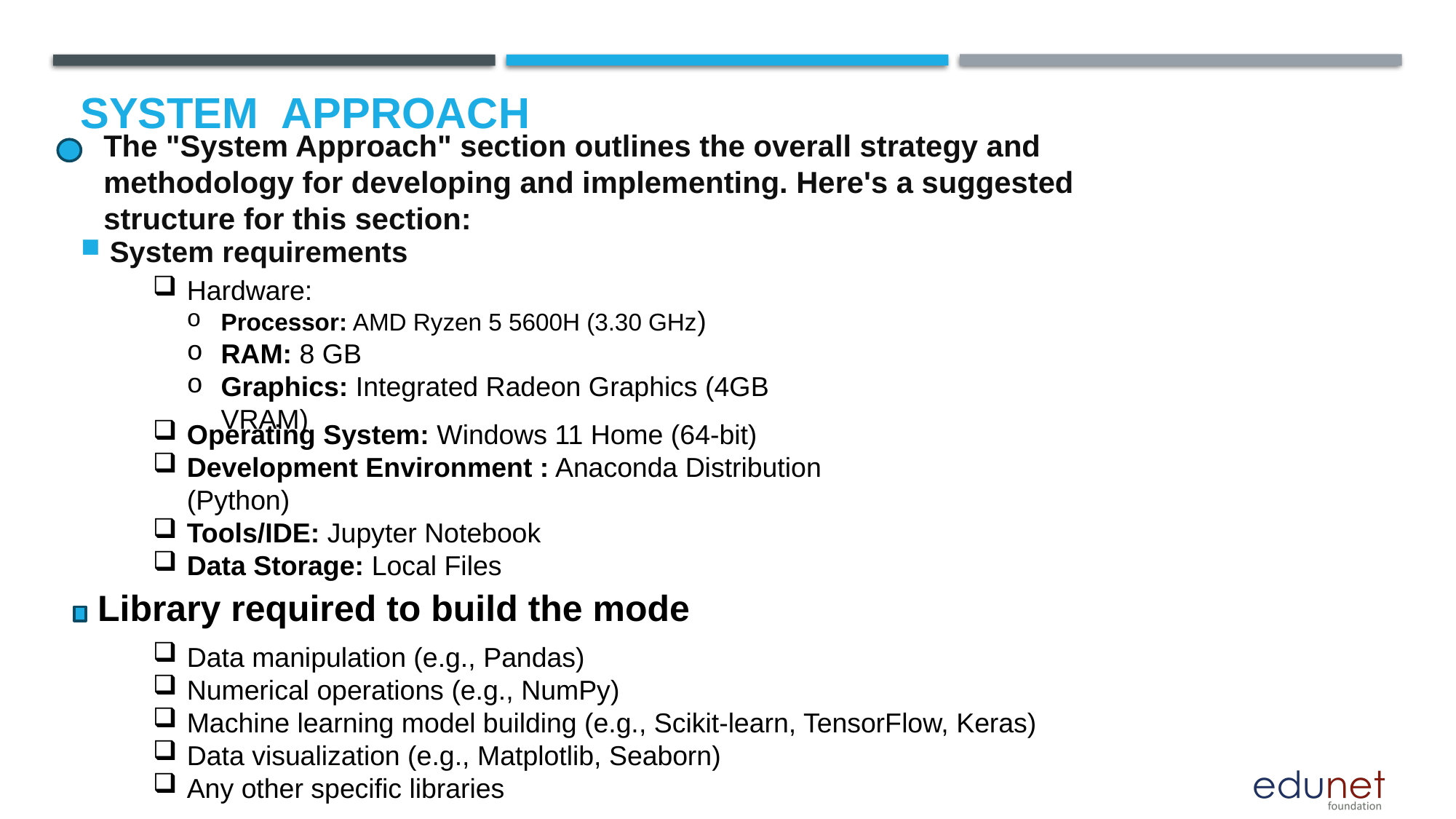

# System  Approach
The "System Approach" section outlines the overall strategy and methodology for developing and implementing. Here's a suggested structure for this section:

System requirements
Hardware:
Processor: AMD Ryzen 5 5600H (3.30 GHz)
RAM: 8 GB
Graphics: Integrated Radeon Graphics (4GB VRAM)

Operating System: Windows 11 Home (64-bit)
Development Environment : Anaconda Distribution (Python)
Tools/IDE: Jupyter Notebook
Data Storage: Local Files
Library required to build the mode

Data manipulation (e.g., Pandas)
Numerical operations (e.g., NumPy)
Machine learning model building (e.g., Scikit-learn, TensorFlow, Keras)
Data visualization (e.g., Matplotlib, Seaborn)
Any other specific libraries